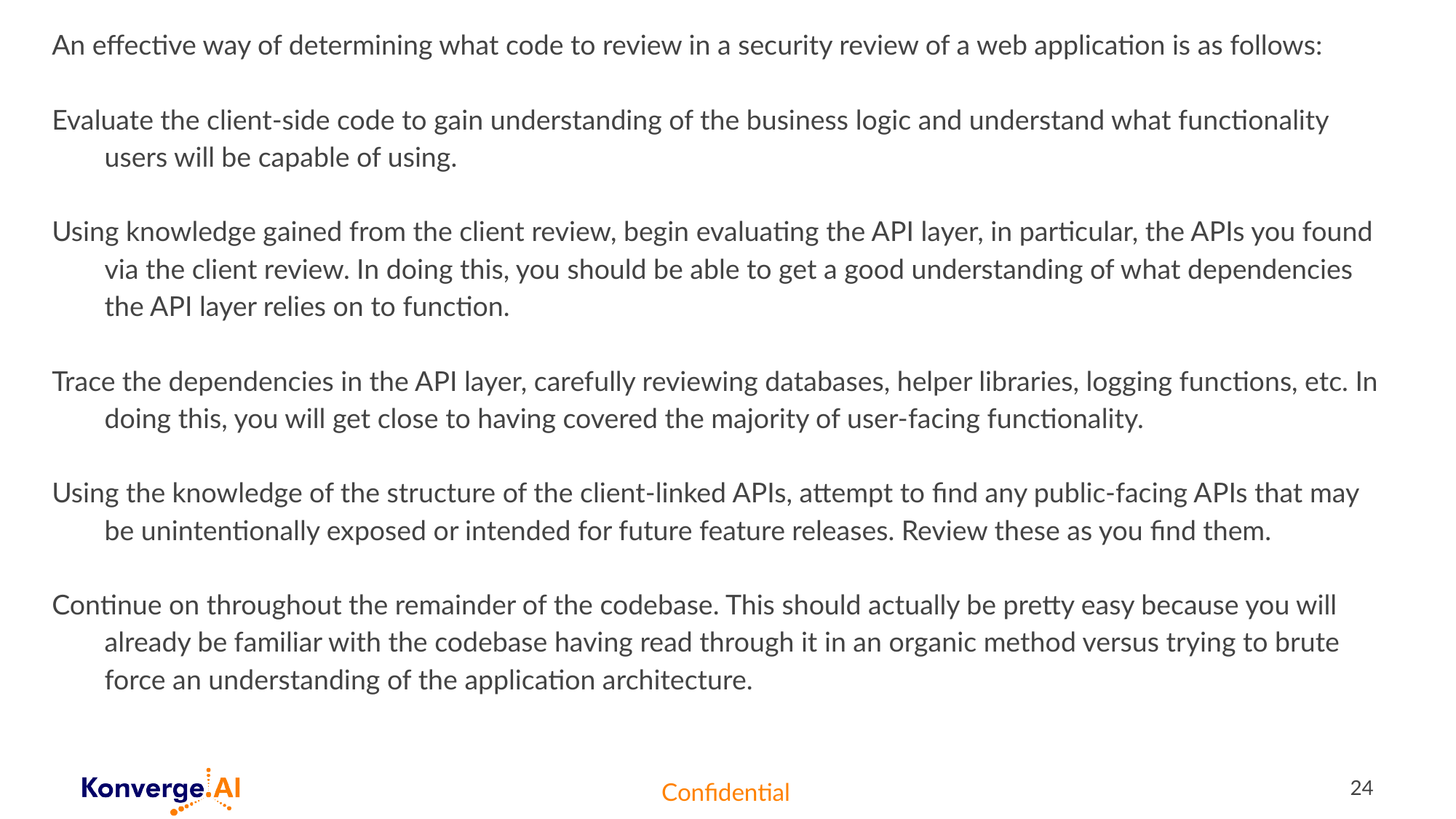

An effective way of determining what code to review in a security review of a web application is as follows:

Evaluate the client-side code to gain understanding of the business logic and understand what functionality users will be capable of using.

Using knowledge gained from the client review, begin evaluating the API layer, in particular, the APIs you found via the client review. In doing this, you should be able to get a good understanding of what dependencies the API layer relies on to function.

Trace the dependencies in the API layer, carefully reviewing databases, helper libraries, logging functions, etc. In doing this, you will get close to having covered the majority of user-facing functionality.

Using the knowledge of the structure of the client-linked APIs, attempt to find any public-facing APIs that may be unintentionally exposed or intended for future feature releases. Review these as you find them.

Continue on throughout the remainder of the codebase. This should actually be pretty easy because you will already be familiar with the codebase having read through it in an organic method versus trying to brute force an understanding of the application architecture.
24